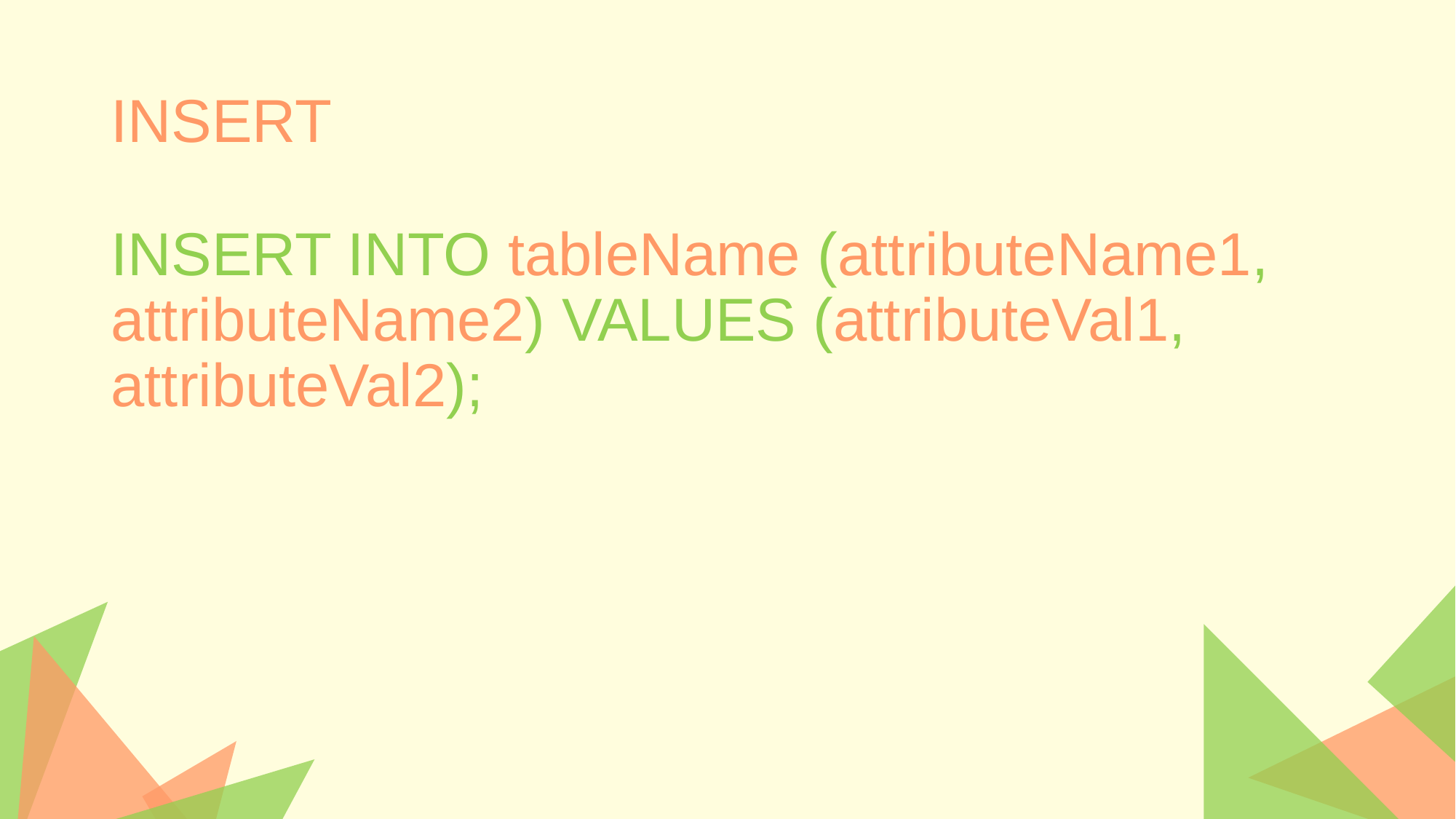

# INSERT
INSERT INTO tableName (attributeName1, attributeName2) VALUES (attributeVal1, attributeVal2);